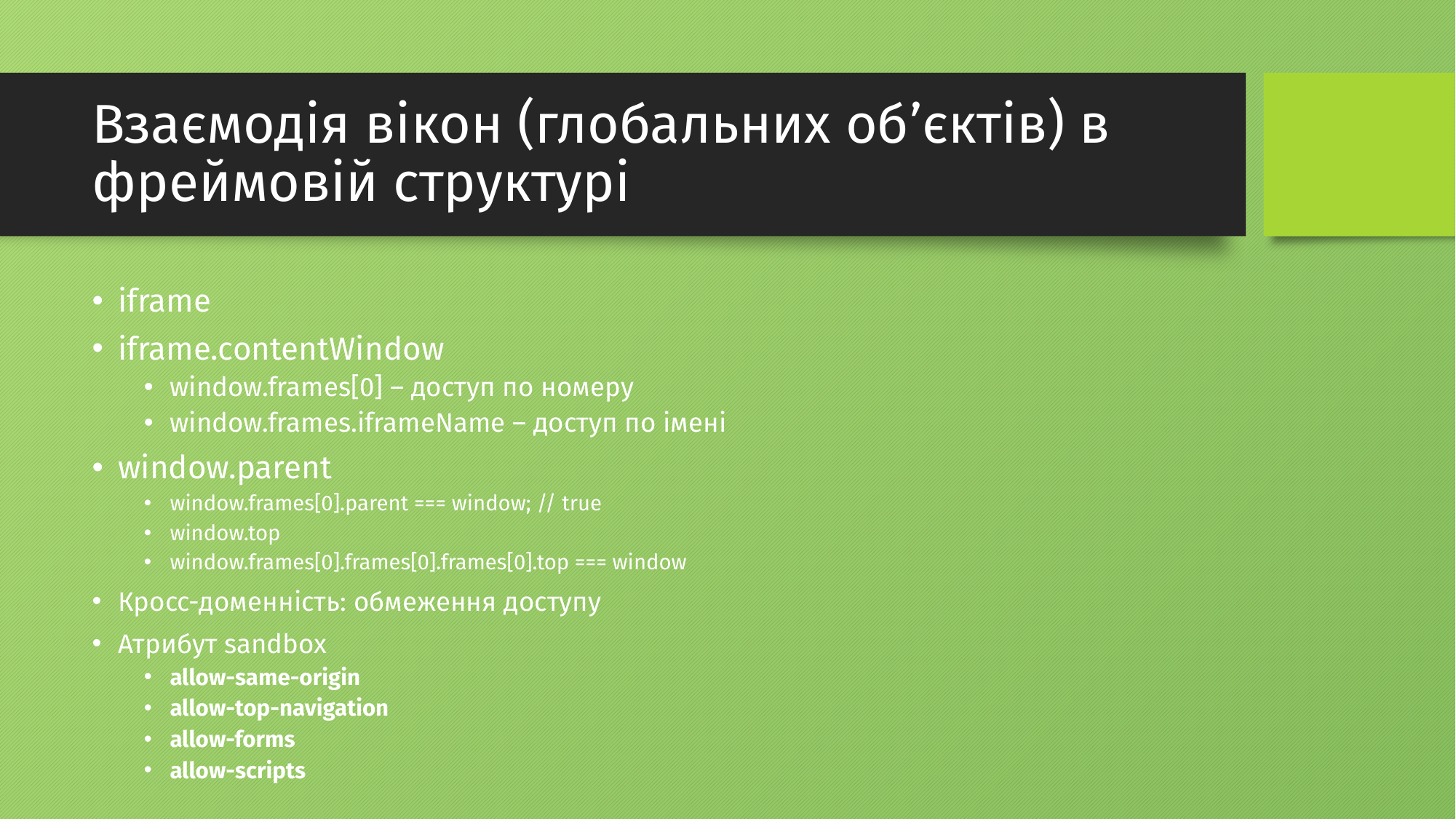

# Взаємодія вікон (глобальних об’єктів) в фреймовій структурі
iframe
iframe.contentWindow
window.frames[0] – доступ по номеру
window.frames.iframeName – доступ по імені
window.parent
window.frames[0].parent === window; // true
window.top
window.frames[0].frames[0].frames[0].top === window
Кросс-доменність: обмеження доступу
Атрибут sandbox
allow-same-origin
allow-top-navigation
allow-forms
allow-scripts